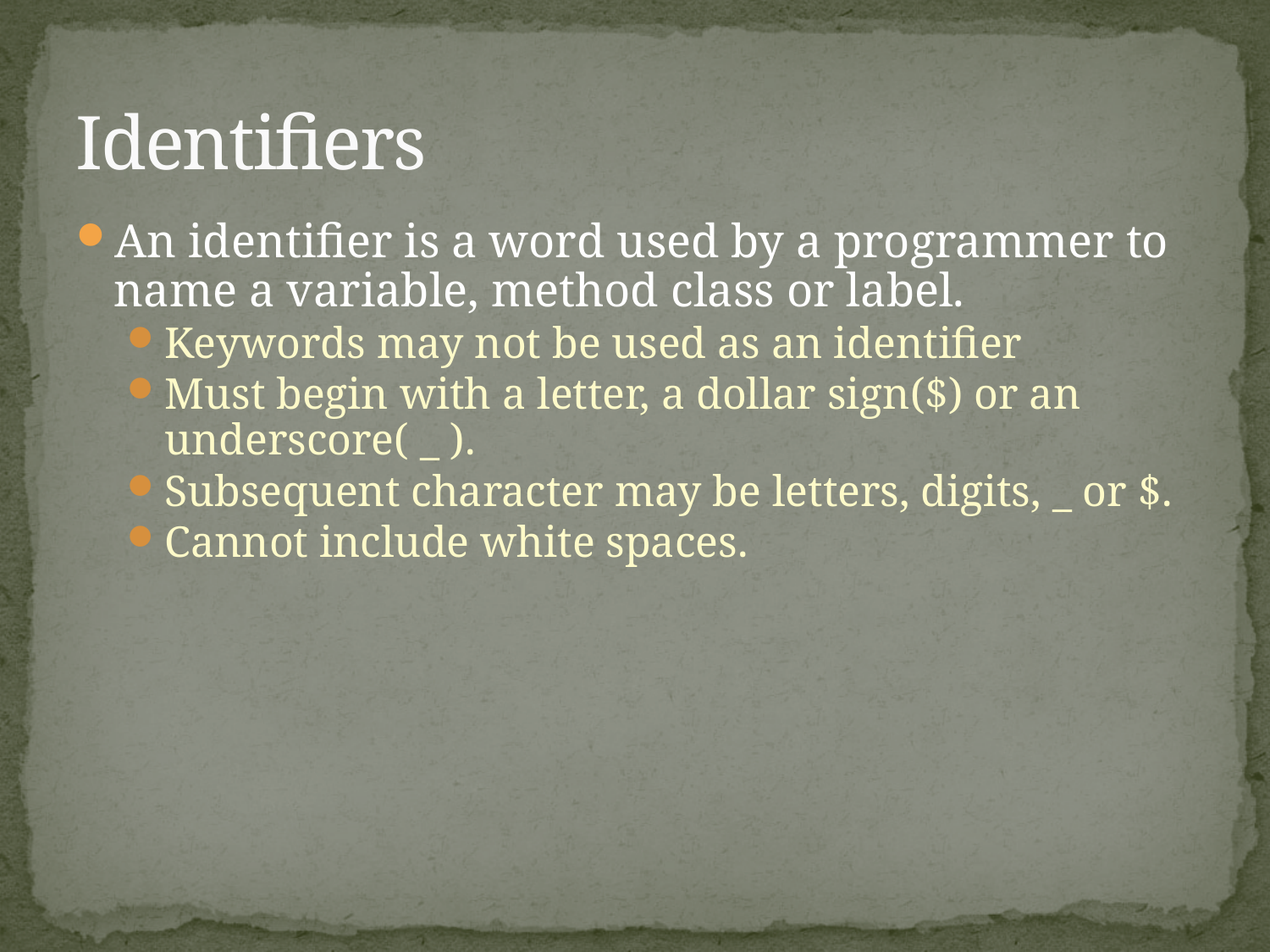

# Identifiers
An identifier is a word used by a programmer to name a variable, method class or label.
Keywords may not be used as an identifier
Must begin with a letter, a dollar sign($) or an underscore( _ ).
Subsequent character may be letters, digits, _ or $.
Cannot include white spaces.